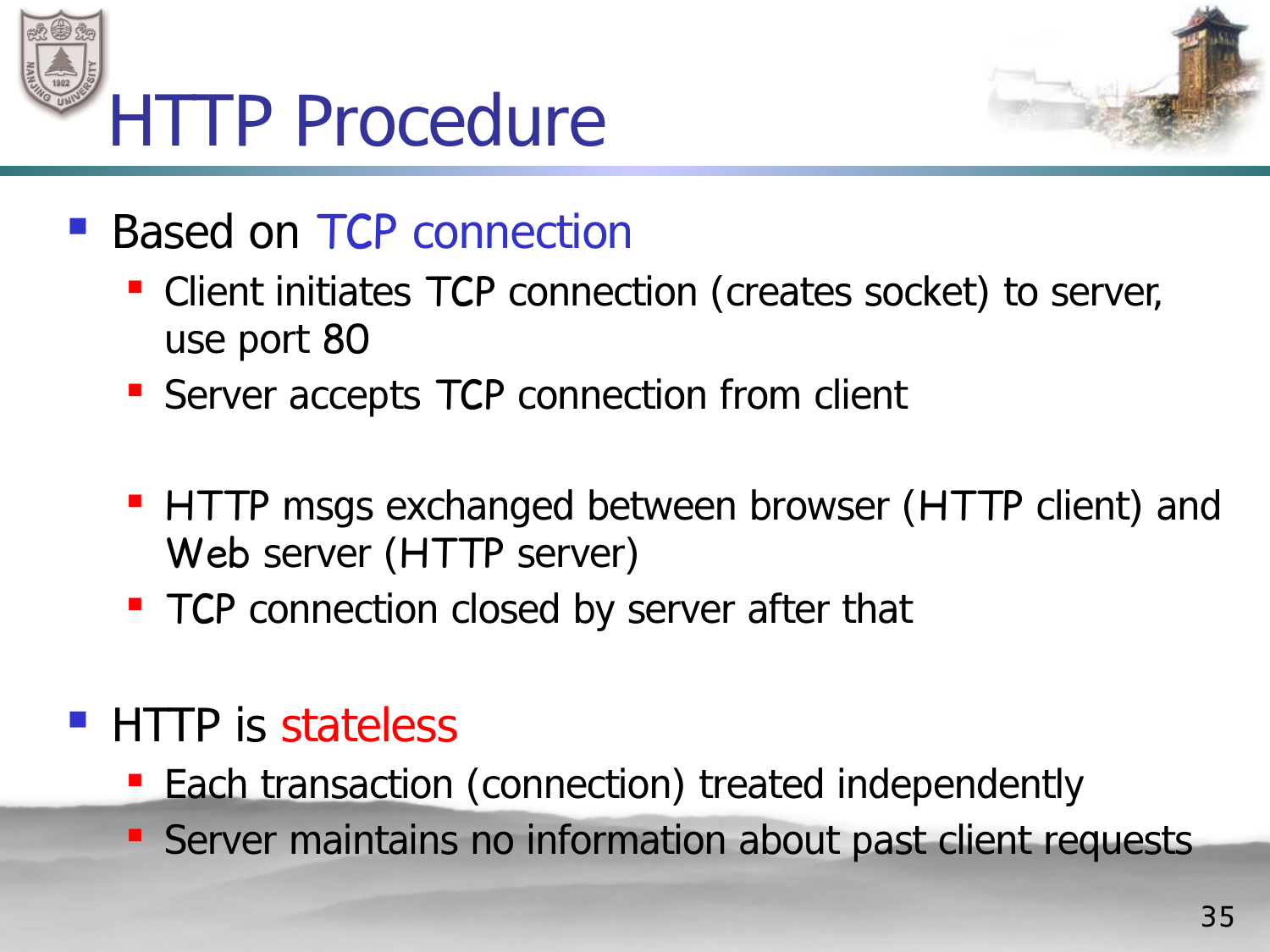

# HTTP Procedure
Based on TCP connection
Client initiates TCP connection (creates socket) to server, use port 80
Server accepts TCP connection from client

HTTP msgs exchanged between browser (HTTP client) and Web server (HTTP server)
TCP connection closed by server after that

HTTP is stateless
Each transaction (connection) treated independently
Server maintains no information about past client requests
35